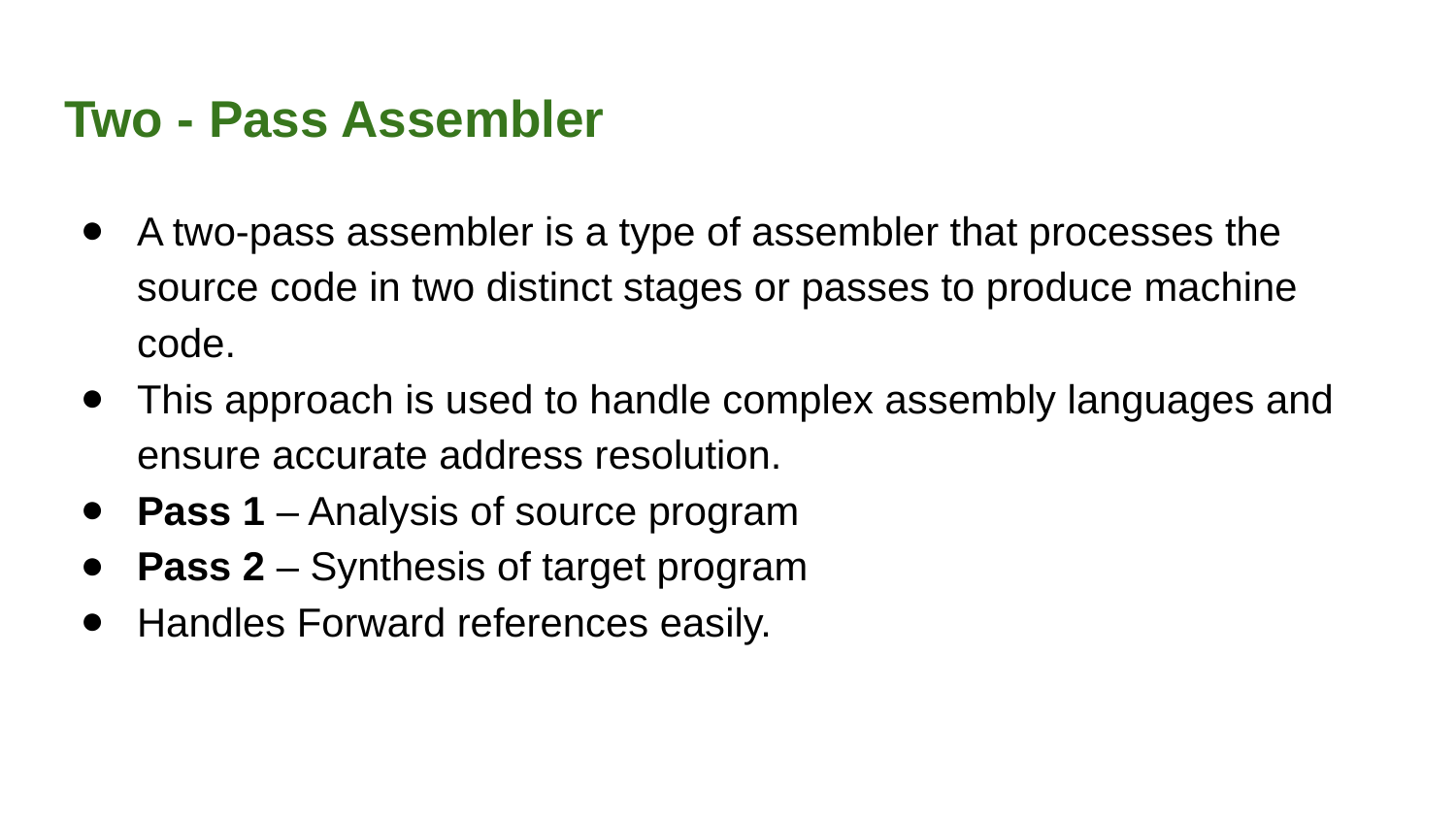

# Two - Pass Assembler
A two-pass assembler is a type of assembler that processes the source code in two distinct stages or passes to produce machine code.
This approach is used to handle complex assembly languages and ensure accurate address resolution.
Pass 1 – Analysis of source program
Pass 2 – Synthesis of target program
Handles Forward references easily.